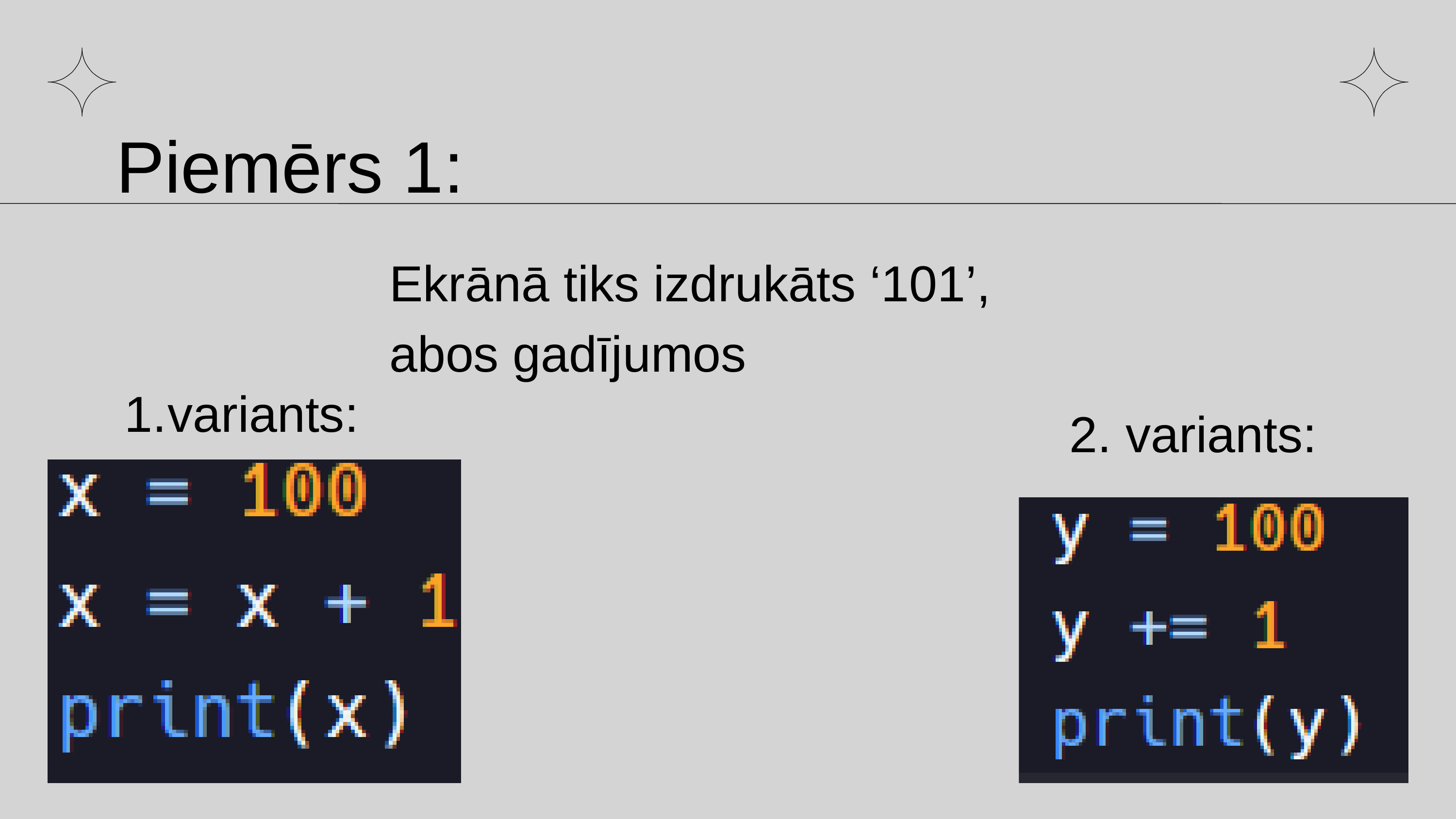

Piemērs 1:

Ekrānā tiks izdrukāts ‘101’, abos gadījumos
variants:
2. variants: